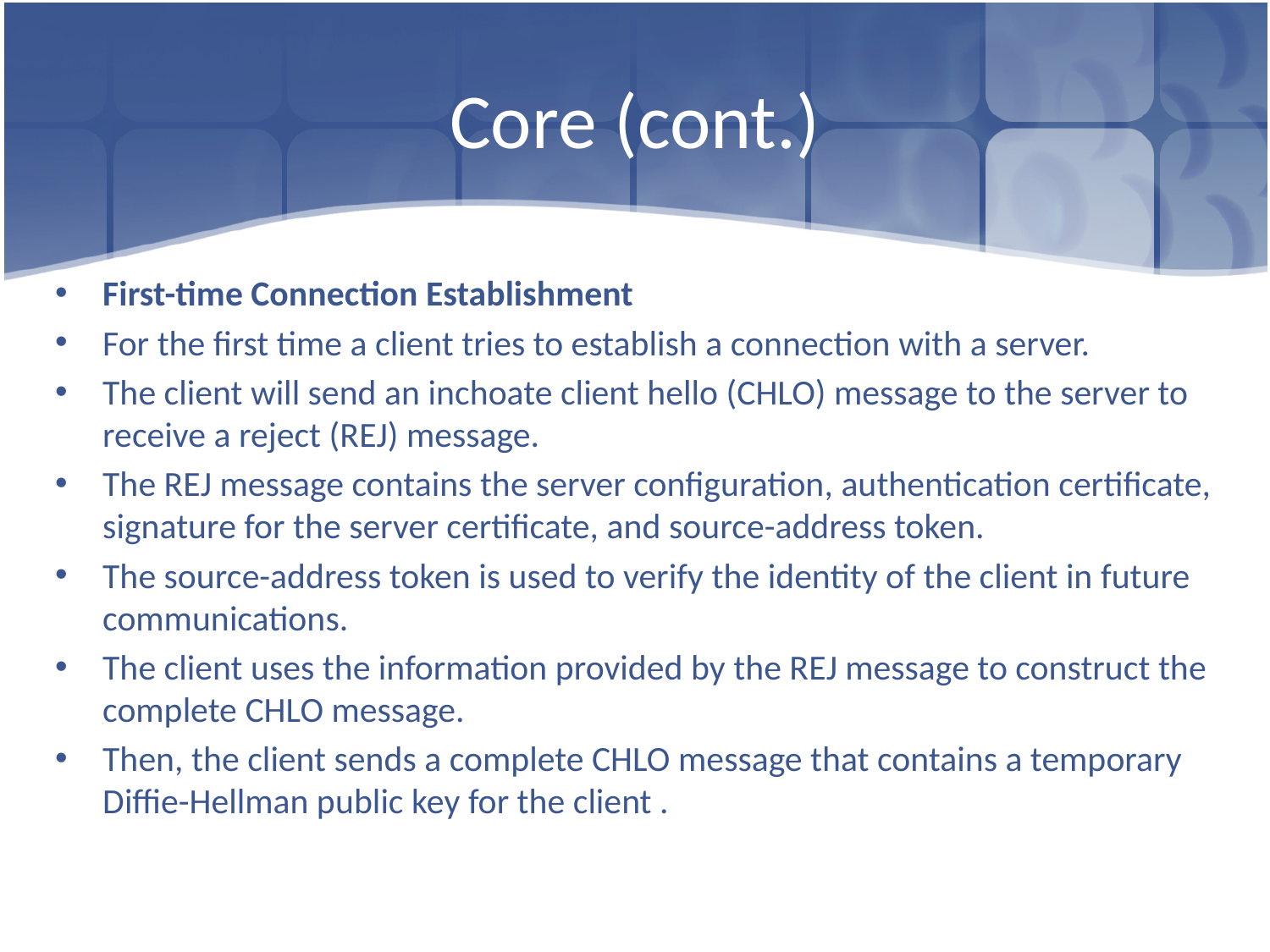

# Core (cont.)
First-time Connection Establishment
For the first time a client tries to establish a connection with a server.
The client will send an inchoate client hello (CHLO) message to the server to receive a reject (REJ) message.
The REJ message contains the server configuration, authentication certificate, signature for the server certificate, and source-address token.
The source-address token is used to verify the identity of the client in future communications.
The client uses the information provided by the REJ message to construct the complete CHLO message.
Then, the client sends a complete CHLO message that contains a temporary Diffie-Hellman public key for the client .